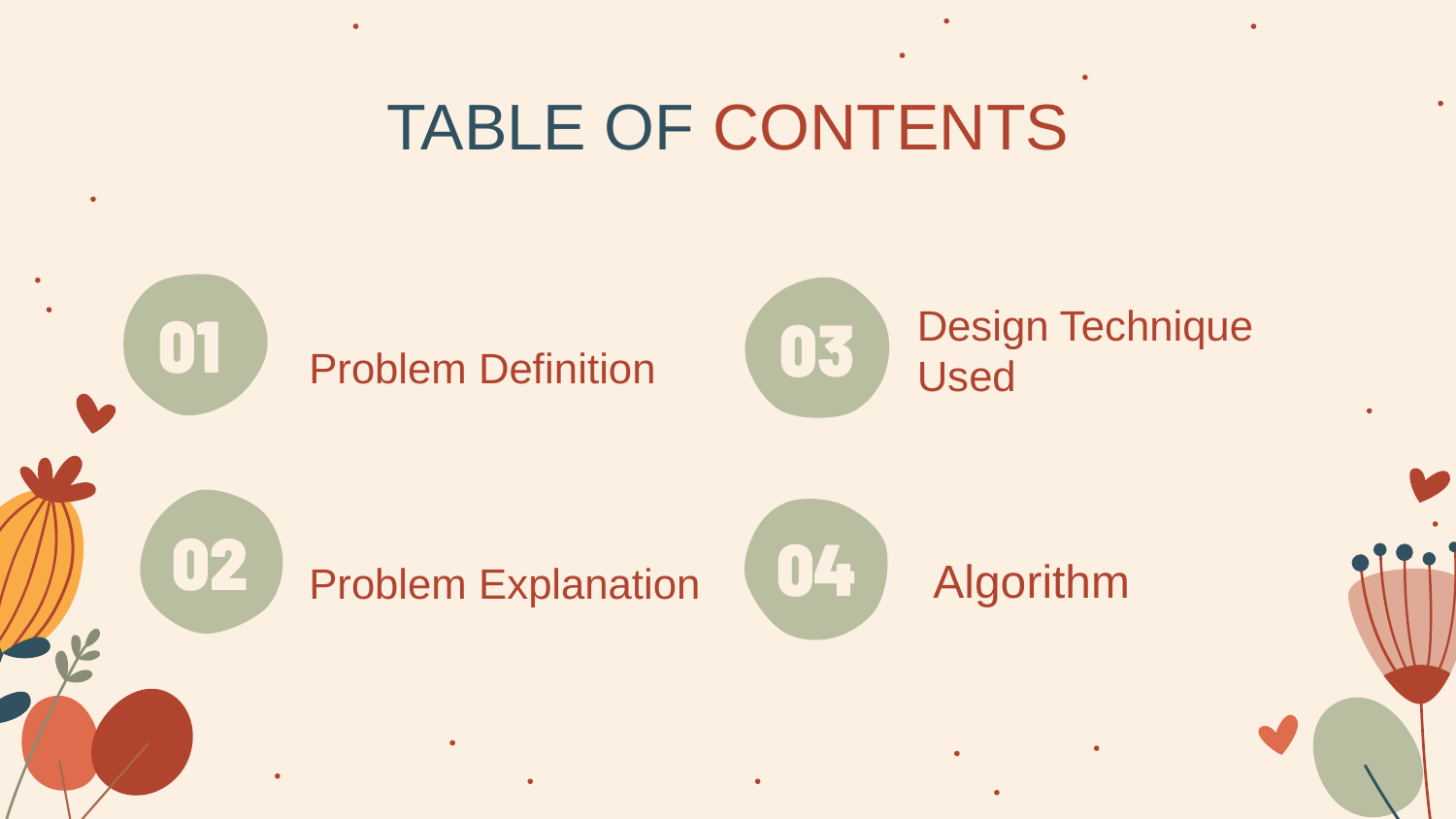

# TABLE OF CONTENTS

01
03
Problem Definition
Design Technique Used

02
Algorithm
04
Problem Explanation